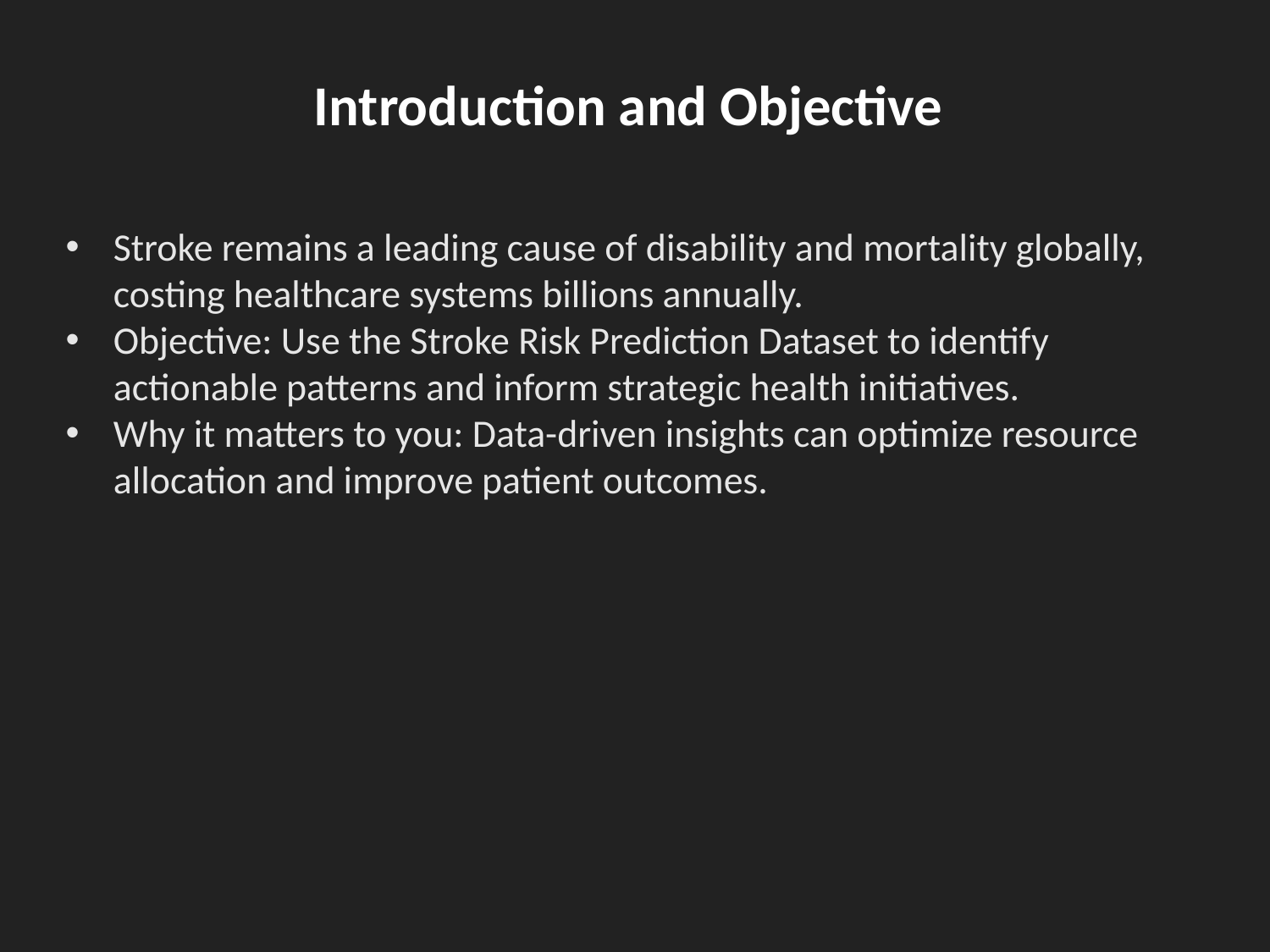

Introduction and Objective
Stroke remains a leading cause of disability and mortality globally, costing healthcare systems billions annually.
Objective: Use the Stroke Risk Prediction Dataset to identify actionable patterns and inform strategic health initiatives.
Why it matters to you: Data-driven insights can optimize resource allocation and improve patient outcomes.